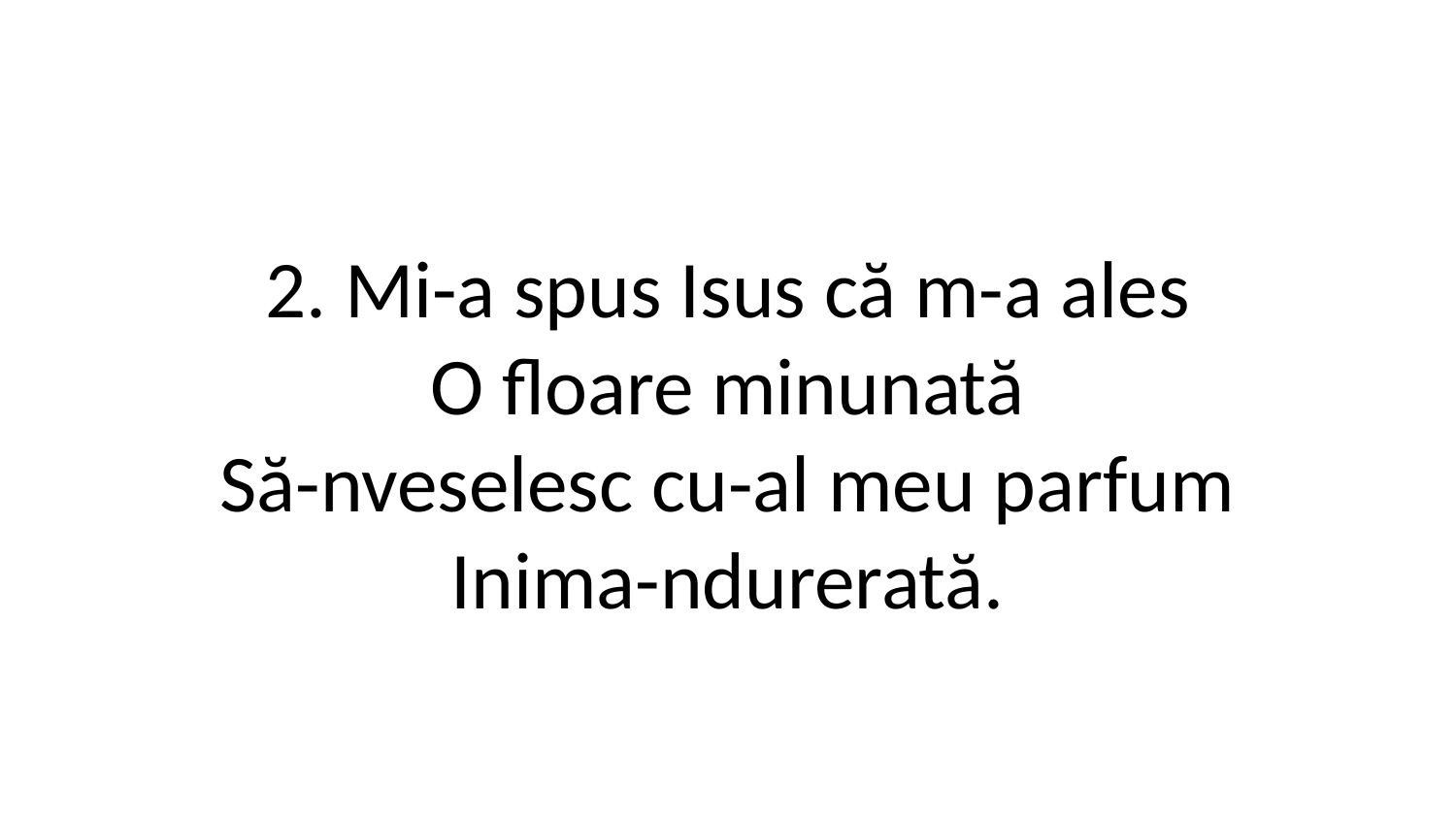

2. Mi-a spus Isus că m-a ales
O floare minunată
Să-nveselesc cu-al meu parfum
Inima-ndurerată.